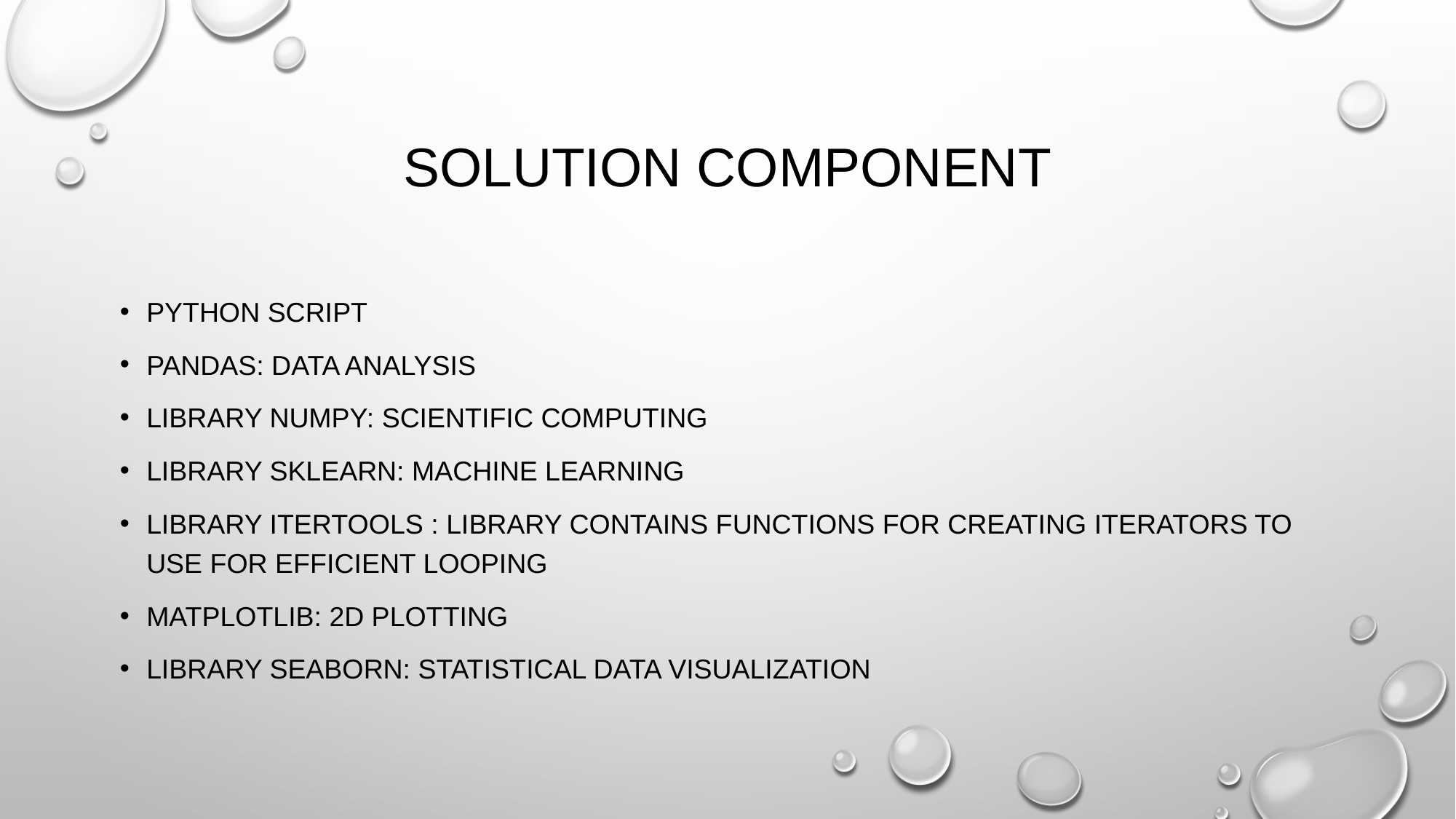

# Solution Component
Python Script
Pandas: data analysis
library Numpy: scientific computing
Library Sklearn: machine learning
library Itertools : library contains functions for creating iterators to use for efficient looping
Matplotlib: 2D plotting
Library Seaborn: statistical data visualization